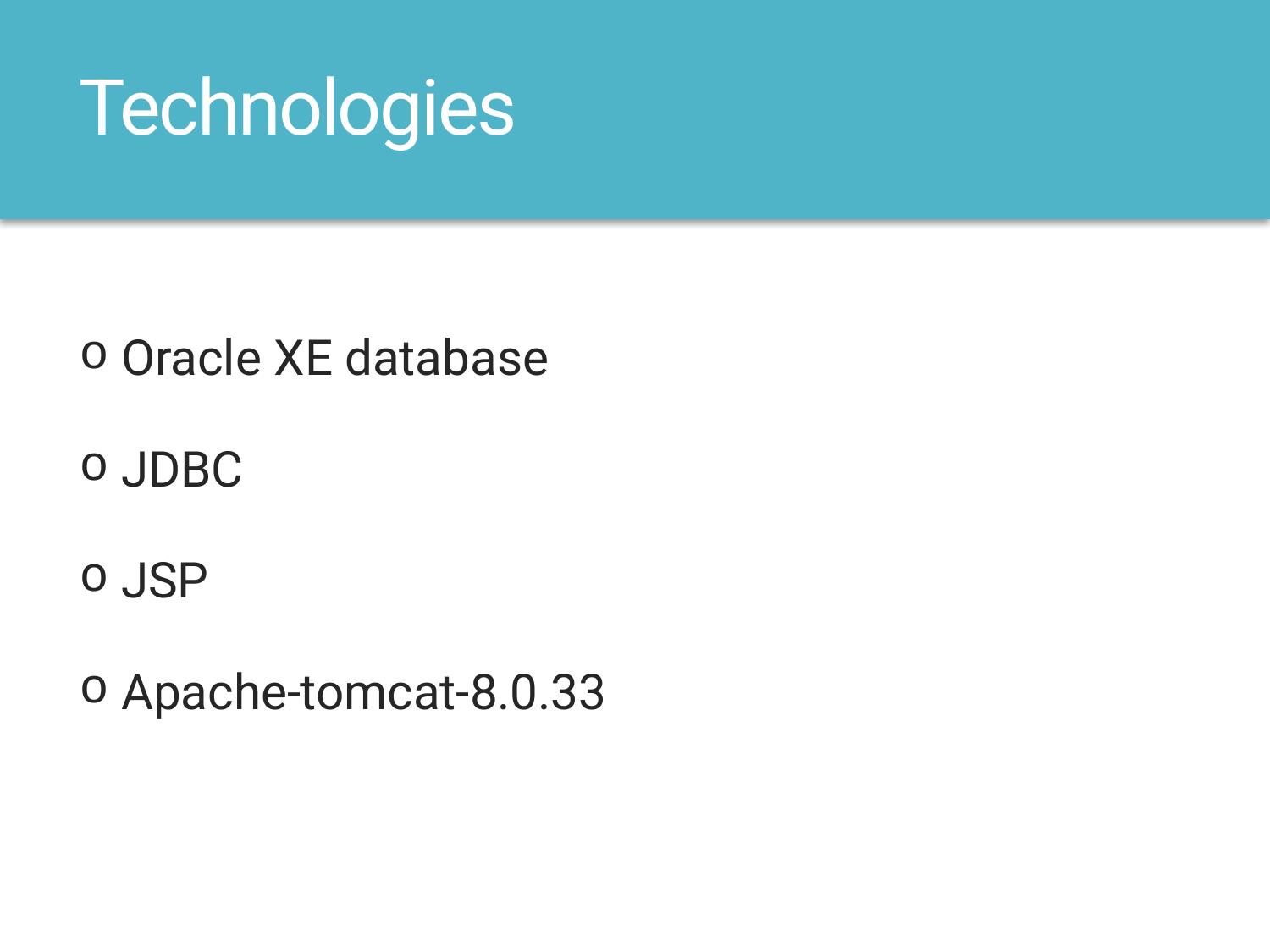

# Technologies
 Oracle XE database
 JDBC
 JSP
 Apache-tomcat-8.0.33